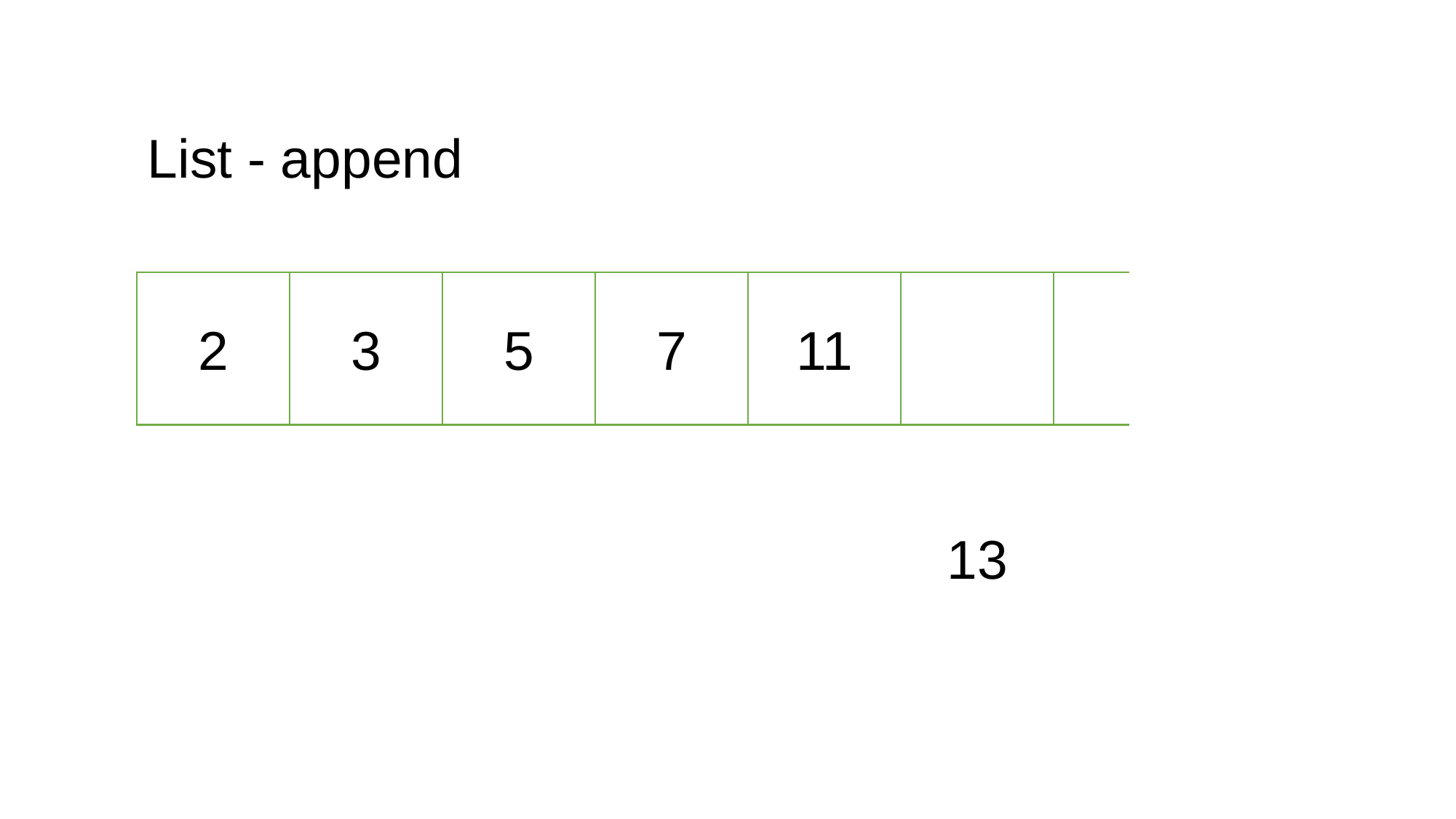

List - append

2
3
5
7
11

13